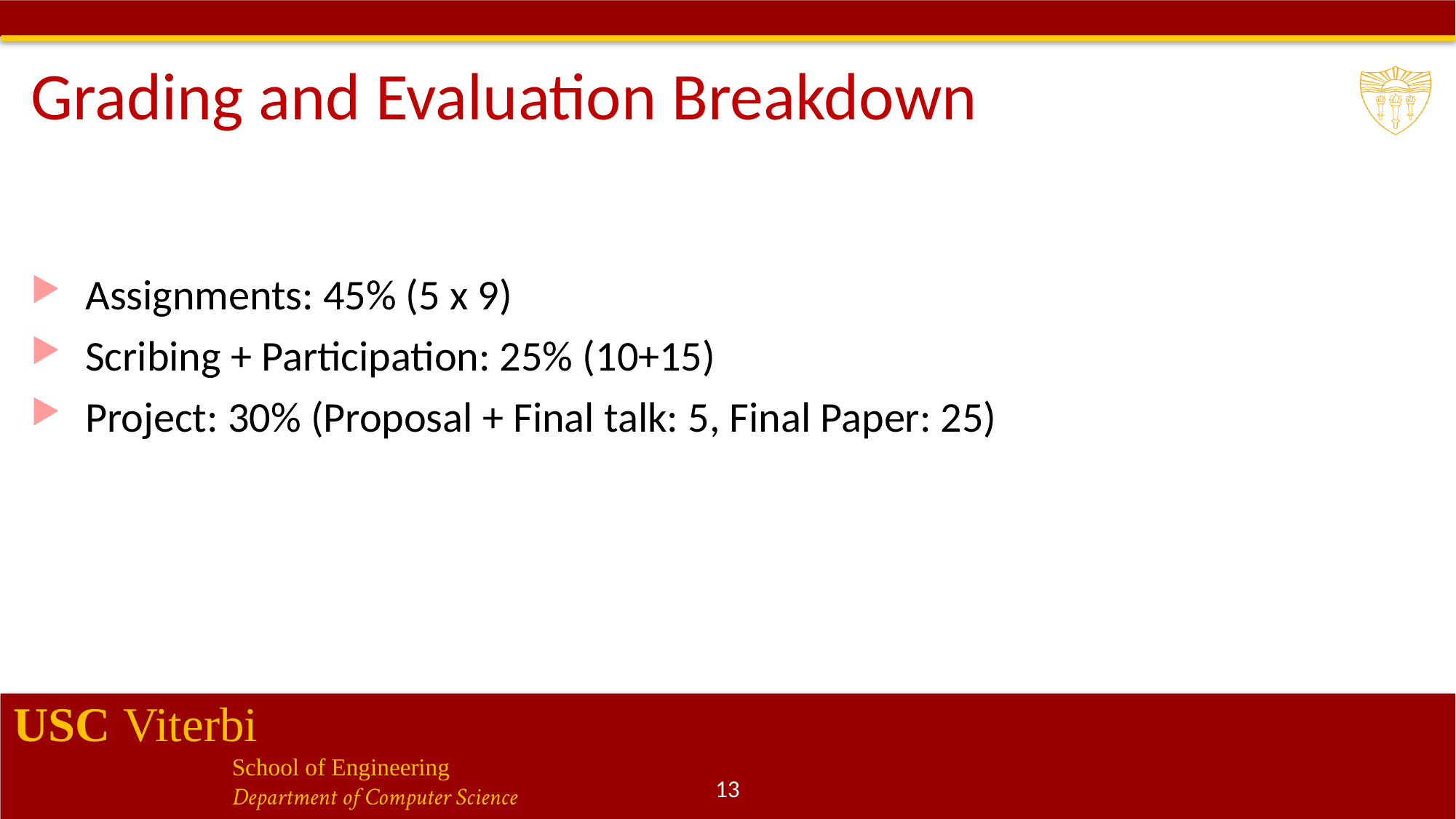

# Grading and Evaluation Breakdown
Assignments: 45% (5 x 9)
Scribing + Participation: 25% (10+15)
Project: 30% (Proposal + Final talk: 5, Final Paper: 25)

13